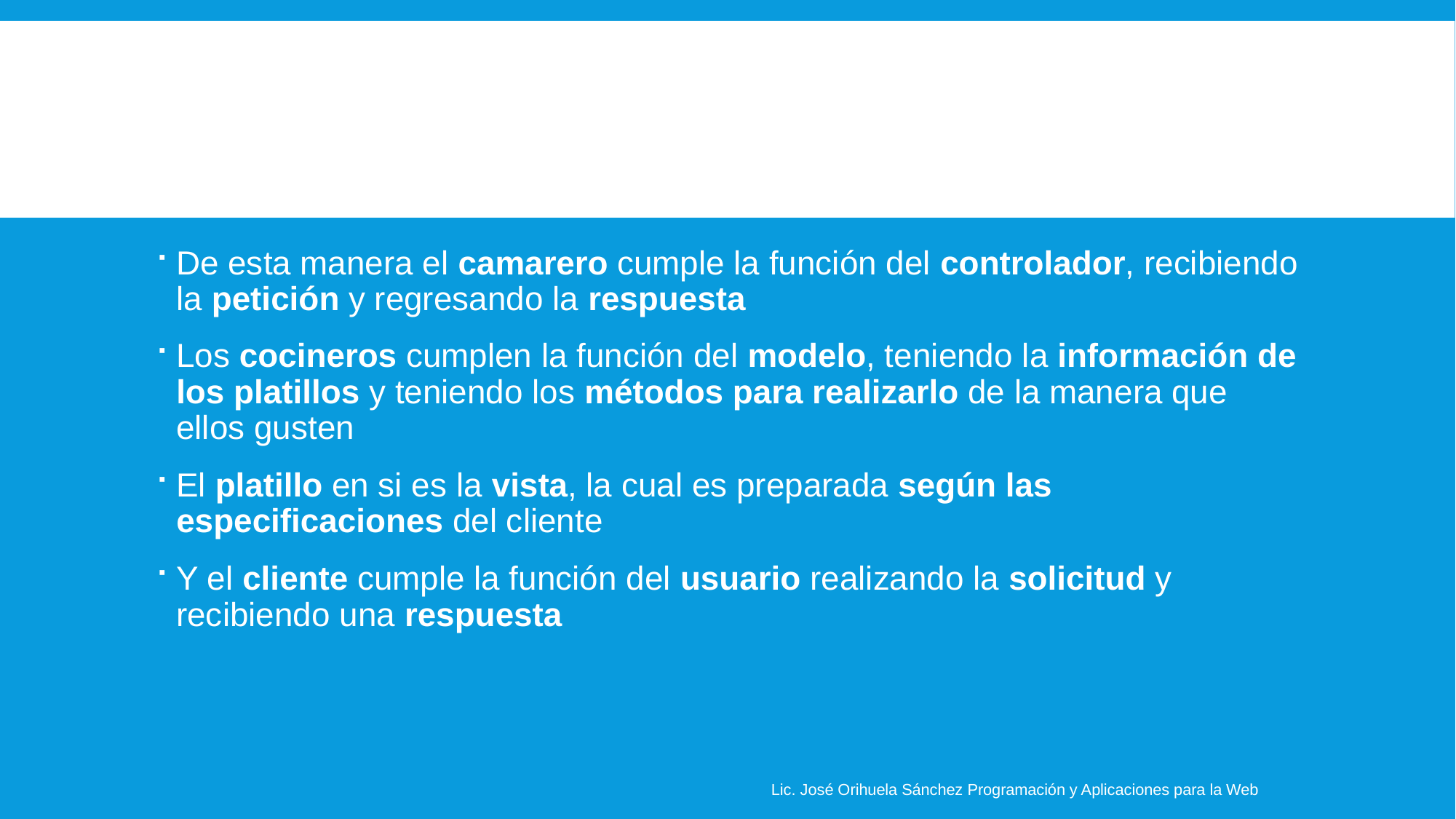

#
De esta manera el camarero cumple la función del controlador, recibiendo la petición y regresando la respuesta
Los cocineros cumplen la función del modelo, teniendo la información de los platillos y teniendo los métodos para realizarlo de la manera que ellos gusten
El platillo en si es la vista, la cual es preparada según las especificaciones del cliente
Y el cliente cumple la función del usuario realizando la solicitud y recibiendo una respuesta
Lic. José Orihuela Sánchez Programación y Aplicaciones para la Web